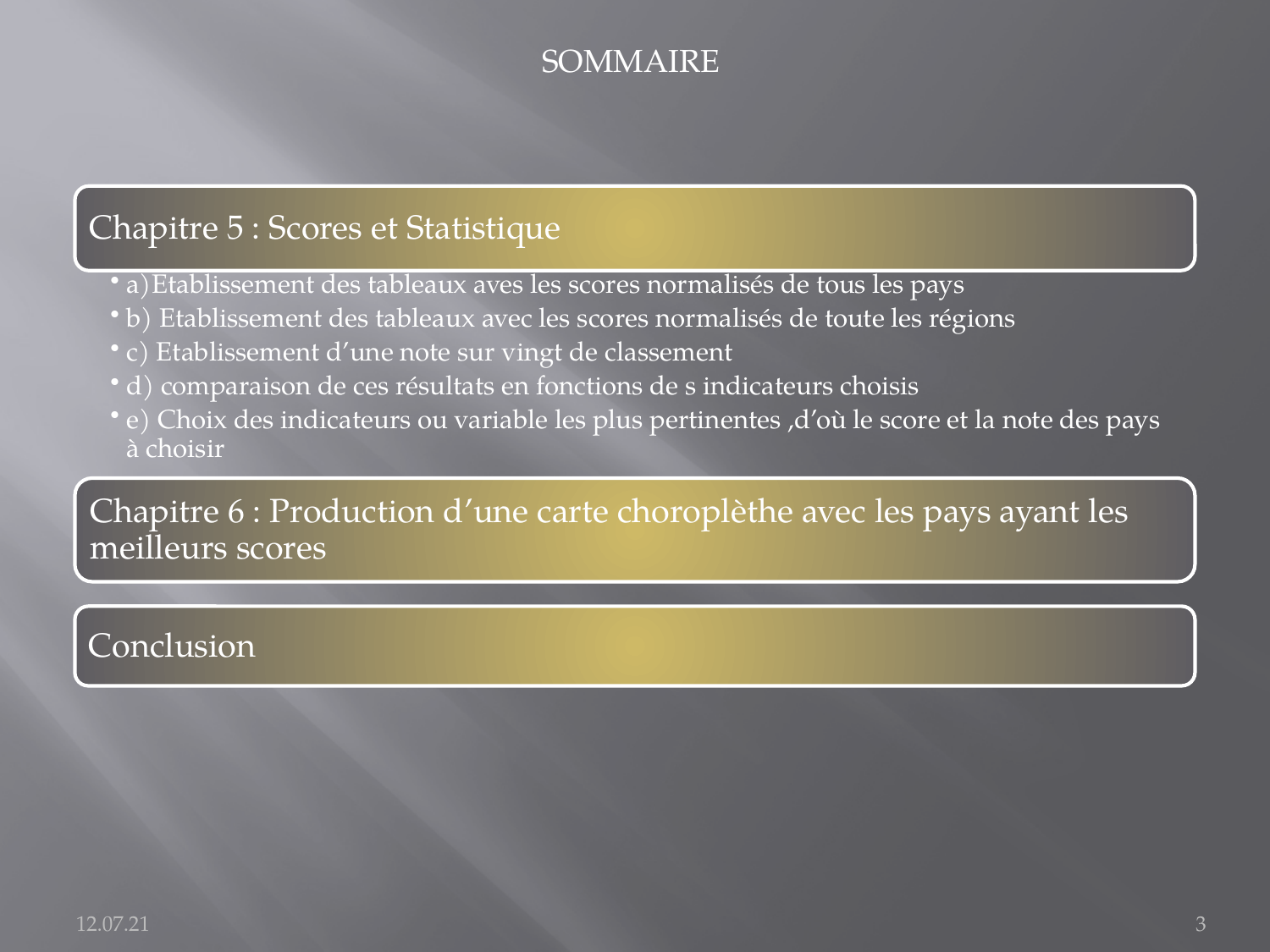

SOMMAIRE
Chapitre 5 : Scores et Statistique
a)Etablissement des tableaux aves les scores normalisés de tous les pays
b) Etablissement des tableaux avec les scores normalisés de toute les régions
c) Etablissement d’une note sur vingt de classement
d) comparaison de ces résultats en fonctions de s indicateurs choisis
e) Choix des indicateurs ou variable les plus pertinentes ,d’où le score et la note des pays à choisir
Chapitre 6 : Production d’une carte choroplèthe avec les pays ayant les meilleurs scores
Conclusion
12.07.21
3